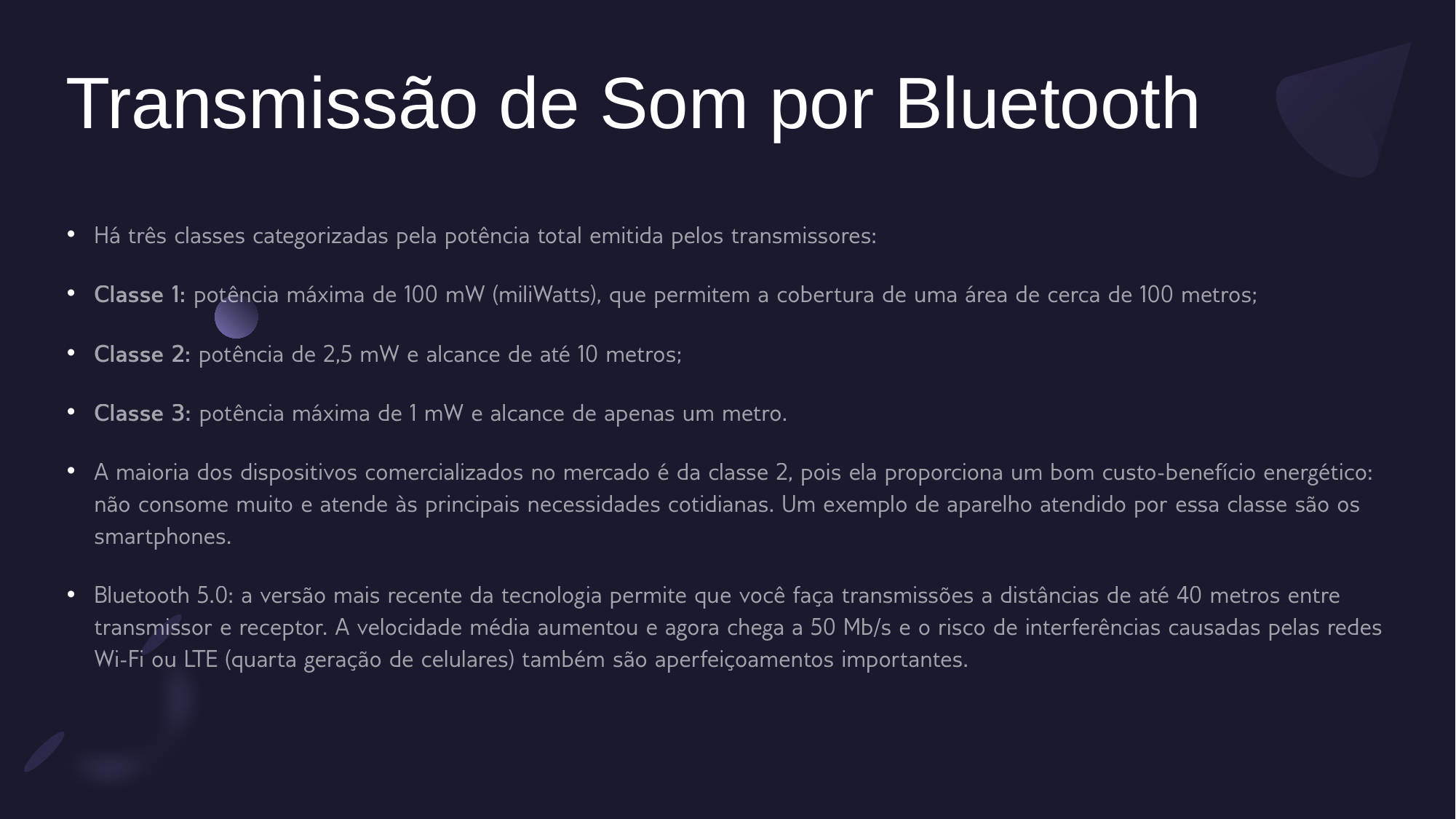

# Transmissão de Som por Bluetooth
Há três classes categorizadas pela potência total emitida pelos transmissores:
Classe 1: potência máxima de 100 mW (miliWatts), que permitem a cobertura de uma área de cerca de 100 metros;
Classe 2: potência de 2,5 mW e alcance de até 10 metros;
Classe 3: potência máxima de 1 mW e alcance de apenas um metro.
A maioria dos dispositivos comercializados no mercado é da classe 2, pois ela proporciona um bom custo-benefício energético: não consome muito e atende às principais necessidades cotidianas. Um exemplo de aparelho atendido por essa classe são os smartphones.
Bluetooth 5.0: a versão mais recente da tecnologia permite que você faça transmissões a distâncias de até 40 metros entre transmissor e receptor. A velocidade média aumentou e agora chega a 50 Mb/s e o risco de interferências causadas pelas redes Wi-Fi ou LTE (quarta geração de celulares) também são aperfeiçoamentos importantes.